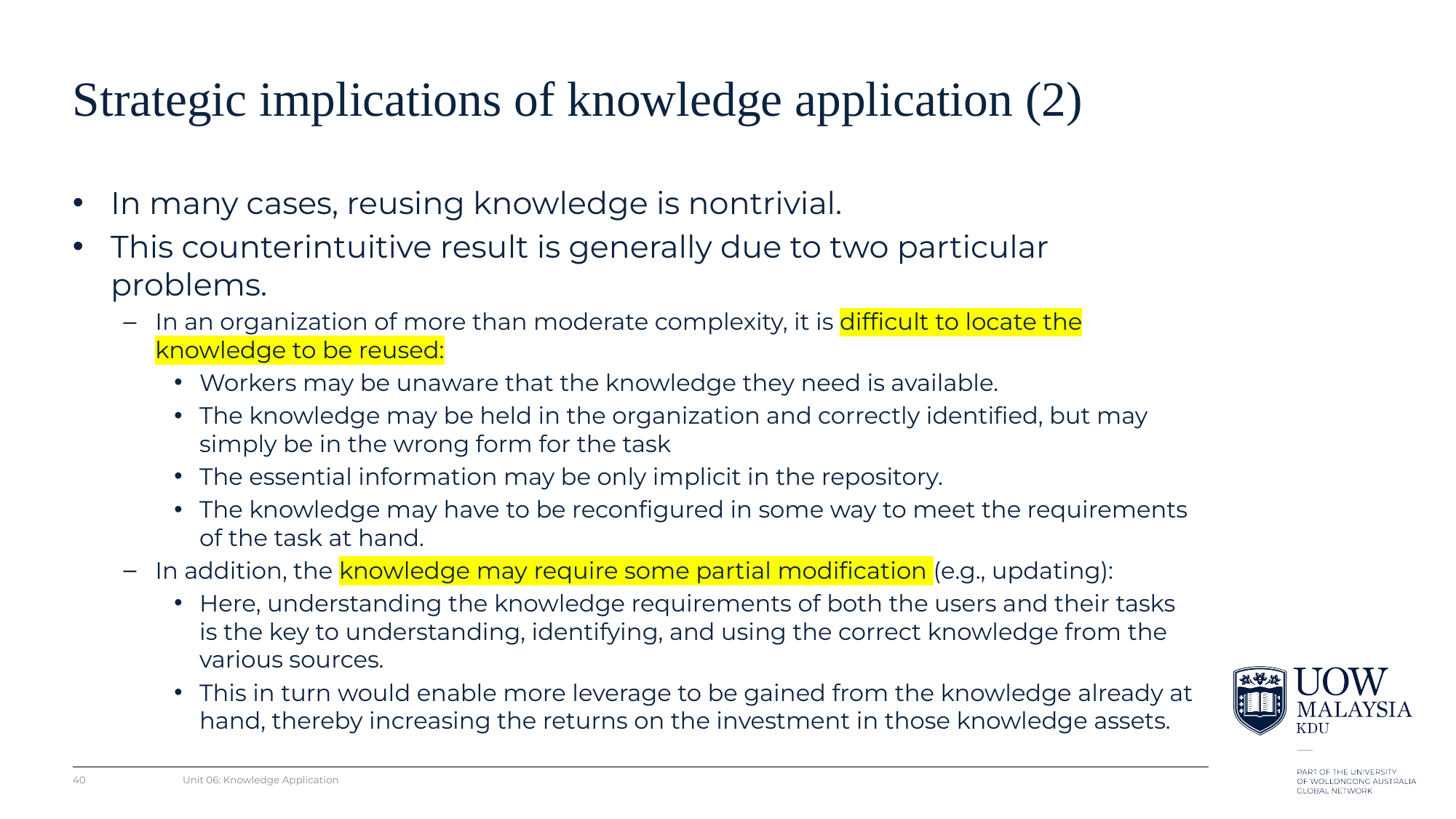

# Strategic implications of knowledge application (2)
In many cases, reusing knowledge is nontrivial.
This counterintuitive result is generally due to two particular problems.
In an organization of more than moderate complexity, it is difﬁcult to locate the knowledge to be reused:
Workers may be unaware that the knowledge they need is available.
The knowledge may be held in the organization and correctly identiﬁed, but may simply be in the wrong form for the task
The essential information may be only implicit in the repository.
The knowledge may have to be reconﬁgured in some way to meet the requirements of the task at hand.
In addition, the knowledge may require some partial modiﬁcation (e.g., updating):
Here, understanding the knowledge requirements of both the users and their tasks is the key to understanding, identifying, and using the correct knowledge from the various sources.
This in turn would enable more leverage to be gained from the knowledge already at hand, thereby increasing the returns on the investment in those knowledge assets.
40
Unit 06: Knowledge Application